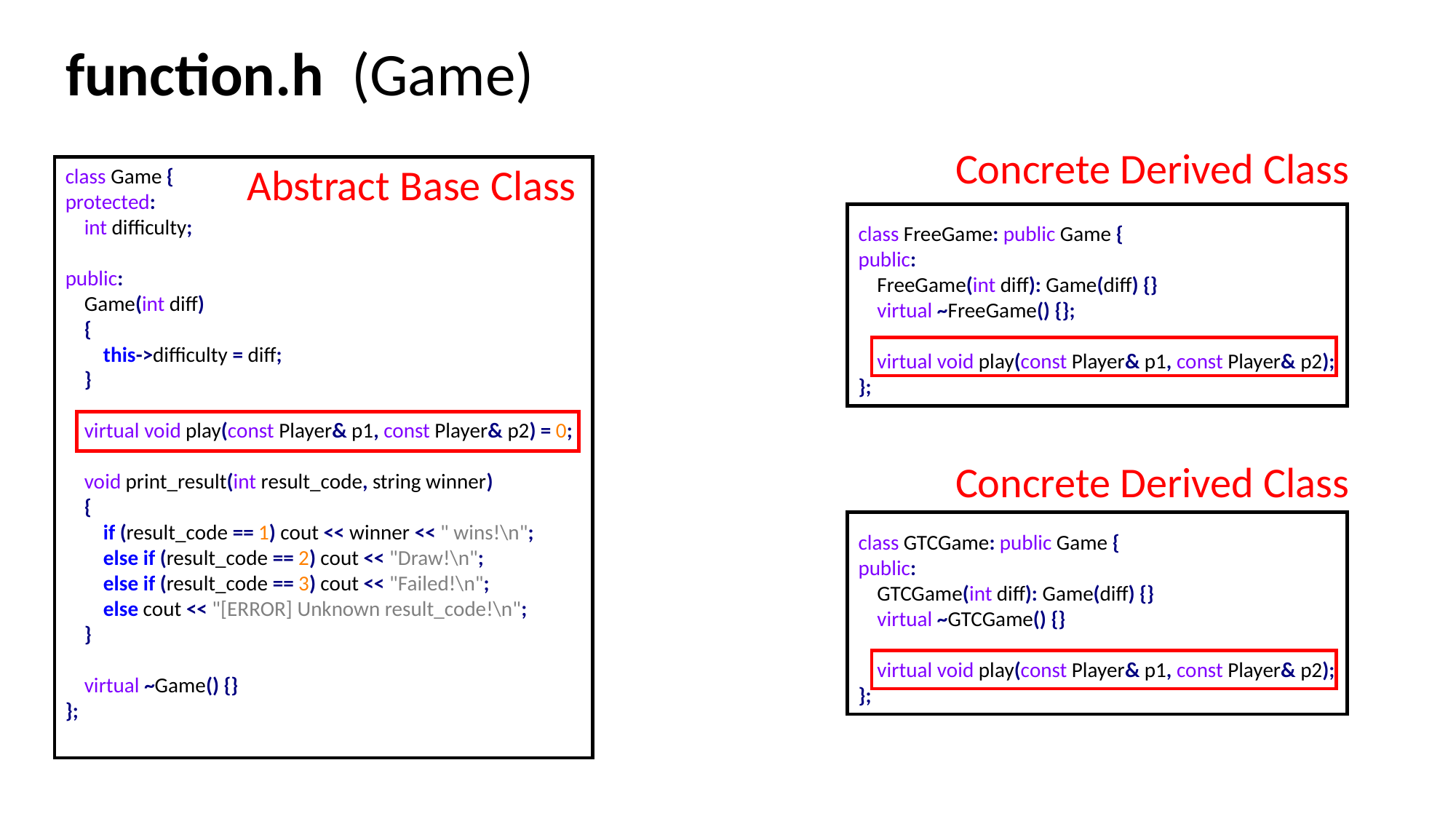

# function.h  (Game)
Concrete Derived Class
Abstract Base Class
class Game {
protected:
    int difficulty;

public:
    Game(int diff)
    {
        this->difficulty = diff;
    }

    virtual void play(const Player& p1, const Player& p2) = 0;

    void print_result(int result_code, string winner)
    {
        if (result_code == 1) cout << winner << " wins!\n";
        else if (result_code == 2) cout << "Draw!\n";
        else if (result_code == 3) cout << "Failed!\n";
        else cout << "[ERROR] Unknown result_code!\n";
    }

    virtual ~Game() {}
};

class FreeGame: public Game {
public:
    FreeGame(int diff): Game(diff) {}
    virtual ~FreeGame() {};

    virtual void play(const Player& p1, const Player& p2);
};

Concrete Derived Class

class GTCGame: public Game {
public:
    GTCGame(int diff): Game(diff) {}
    virtual ~GTCGame() {}

    virtual void play(const Player& p1, const Player& p2);
};